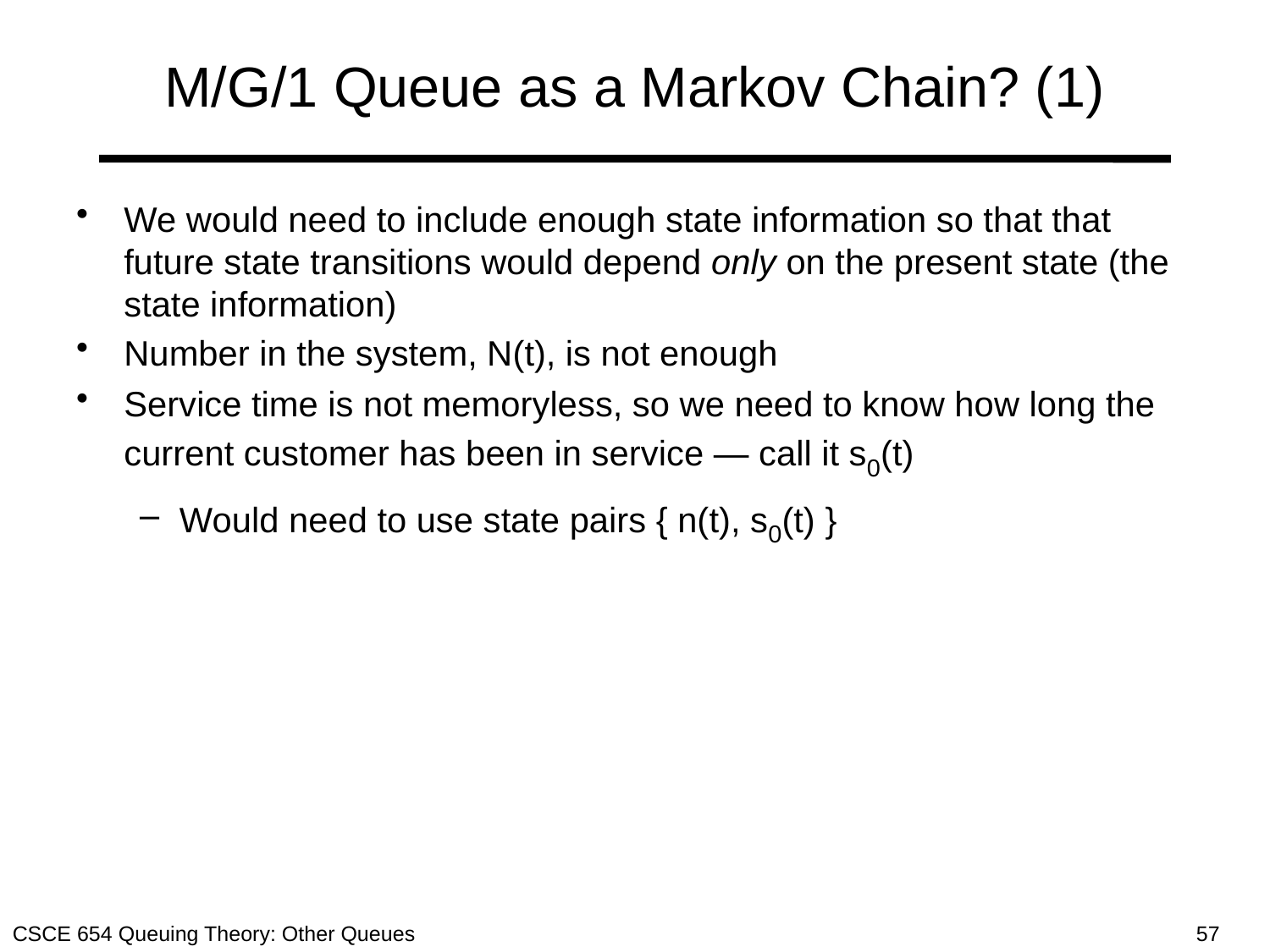

# M/G/1 Queue as a Markov Chain? (1)
We would need to include enough state information so that that future state transitions would depend only on the present state (the state information)
Number in the system, N(t), is not enough
Service time is not memoryless, so we need to know how long the current customer has been in service — call it s0(t)
Would need to use state pairs { n(t), s0(t) }